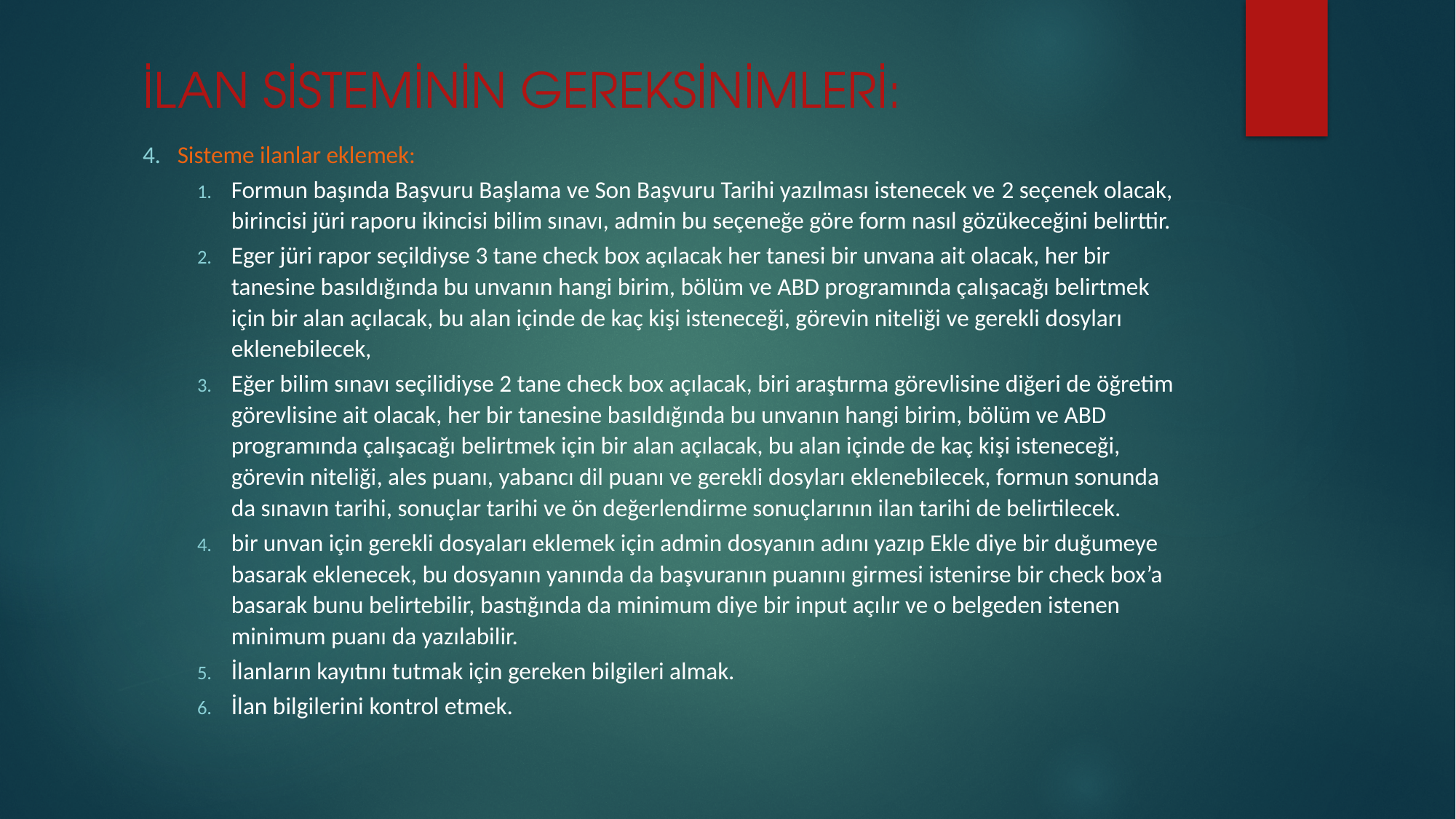

# İLAN SİSTEMİNİN GEREKSİNİMLERİ:
4.   Sisteme ilanlar eklemek:
Formun başında Başvuru Başlama ve Son Başvuru Tarihi yazılması istenecek ve 2 seçenek olacak, birincisi jüri raporu ikincisi bilim sınavı, admin bu seçeneğe göre form nasıl gözükeceğini belirttir.
Eger jüri rapor seçildiyse 3 tane check box açılacak her tanesi bir unvana ait olacak, her bir tanesine basıldığında bu unvanın hangi birim, bölüm ve ABD programında çalışacağı belirtmek için bir alan açılacak, bu alan içinde de kaç kişi isteneceği, görevin niteliği ve gerekli dosyları eklenebilecek,
Eğer bilim sınavı seçilidiyse 2 tane check box açılacak, biri araştırma görevlisine diğeri de öğretim görevlisine ait olacak, her bir tanesine basıldığında bu unvanın hangi birim, bölüm ve ABD programında çalışacağı belirtmek için bir alan açılacak, bu alan içinde de kaç kişi isteneceği, görevin niteliği, ales puanı, yabancı dil puanı ve gerekli dosyları eklenebilecek, formun sonunda da sınavın tarihi, sonuçlar tarihi ve ön değerlendirme sonuçlarının ilan tarihi de belirtilecek.
bir unvan için gerekli dosyaları eklemek için admin dosyanın adını yazıp Ekle diye bir duğumeye basarak eklenecek, bu dosyanın yanında da başvuranın puanını girmesi istenirse bir check box’a basarak bunu belirtebilir, bastığında da minimum diye bir input açılır ve o belgeden istenen minimum puanı da yazılabilir.
İlanların kayıtını tutmak için gereken bilgileri almak.
İlan bilgilerini kontrol etmek.